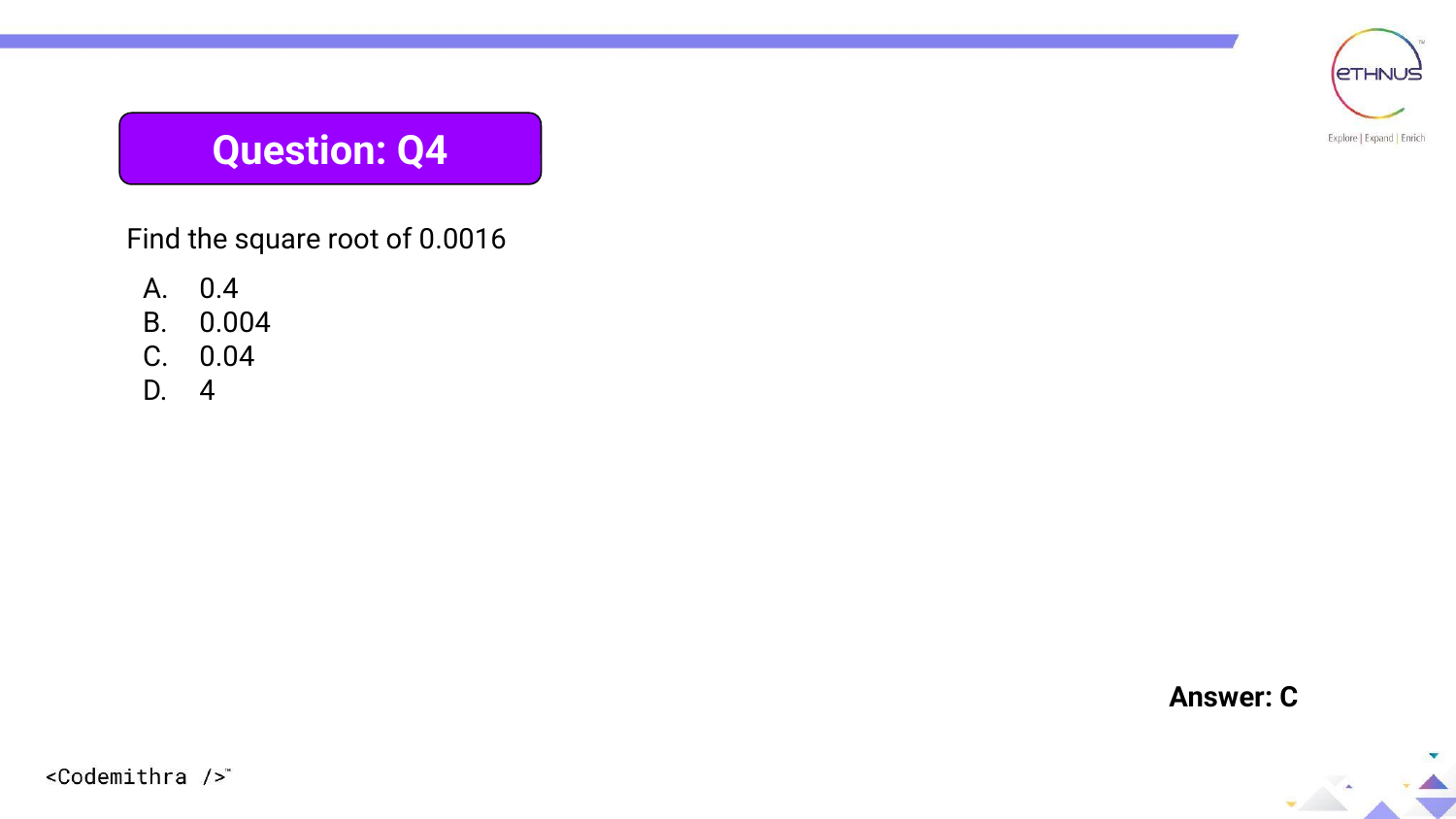

Question: 04
Question: Q4
Find the square root of 0.0016
0.4
0.004
0.04
4
Answer: C